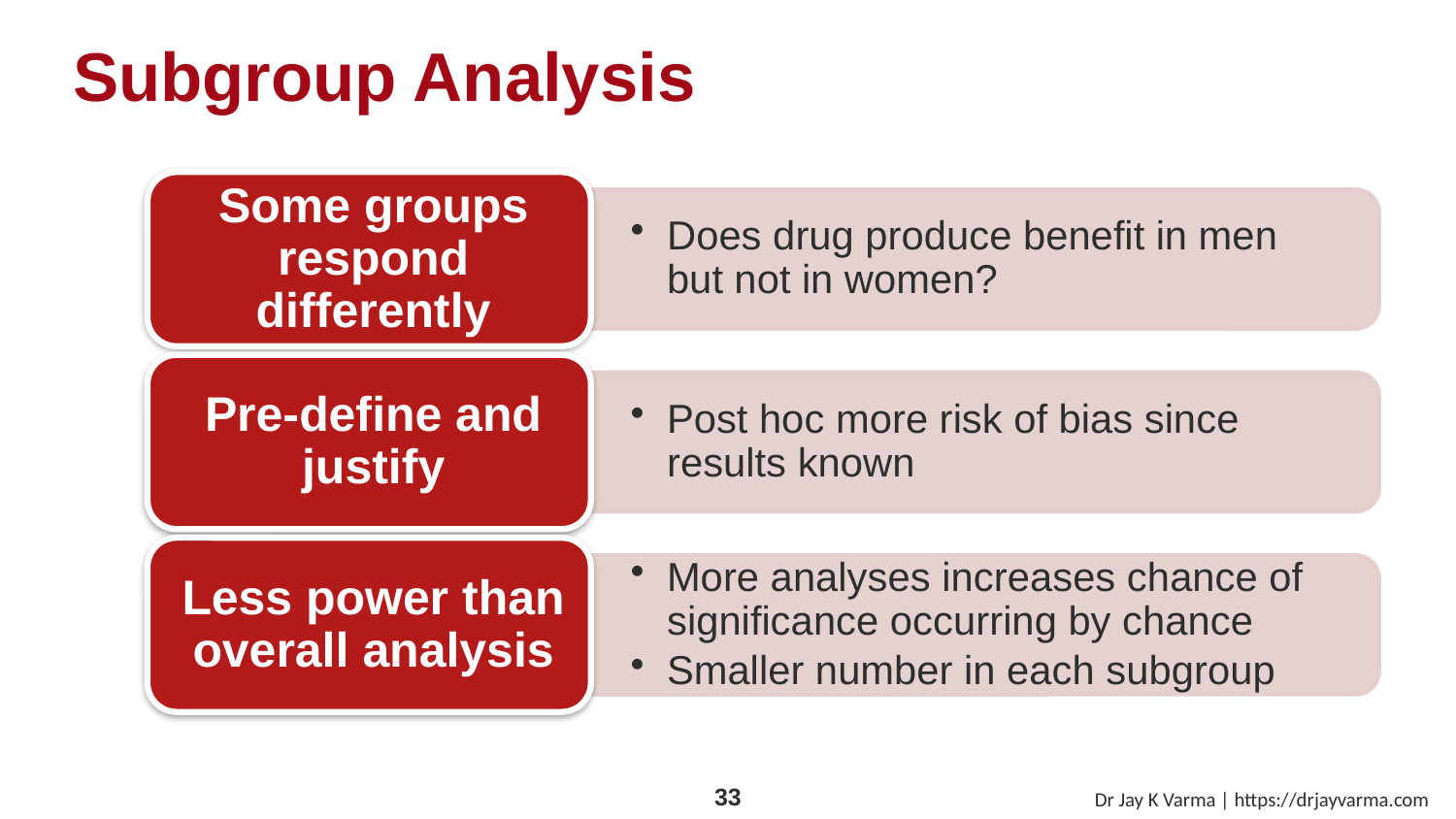

# Subgroup Analysis
Does drug produce benefit in men but not in women?
Some groups respond differently
Post hoc more risk of bias since results known
Pre-define and justify
More analyses increases chance of significance occurring by chance
Smaller number in each subgroup
Less power than overall analysis
Dr Jay K Varma | https://drjayvarma.com